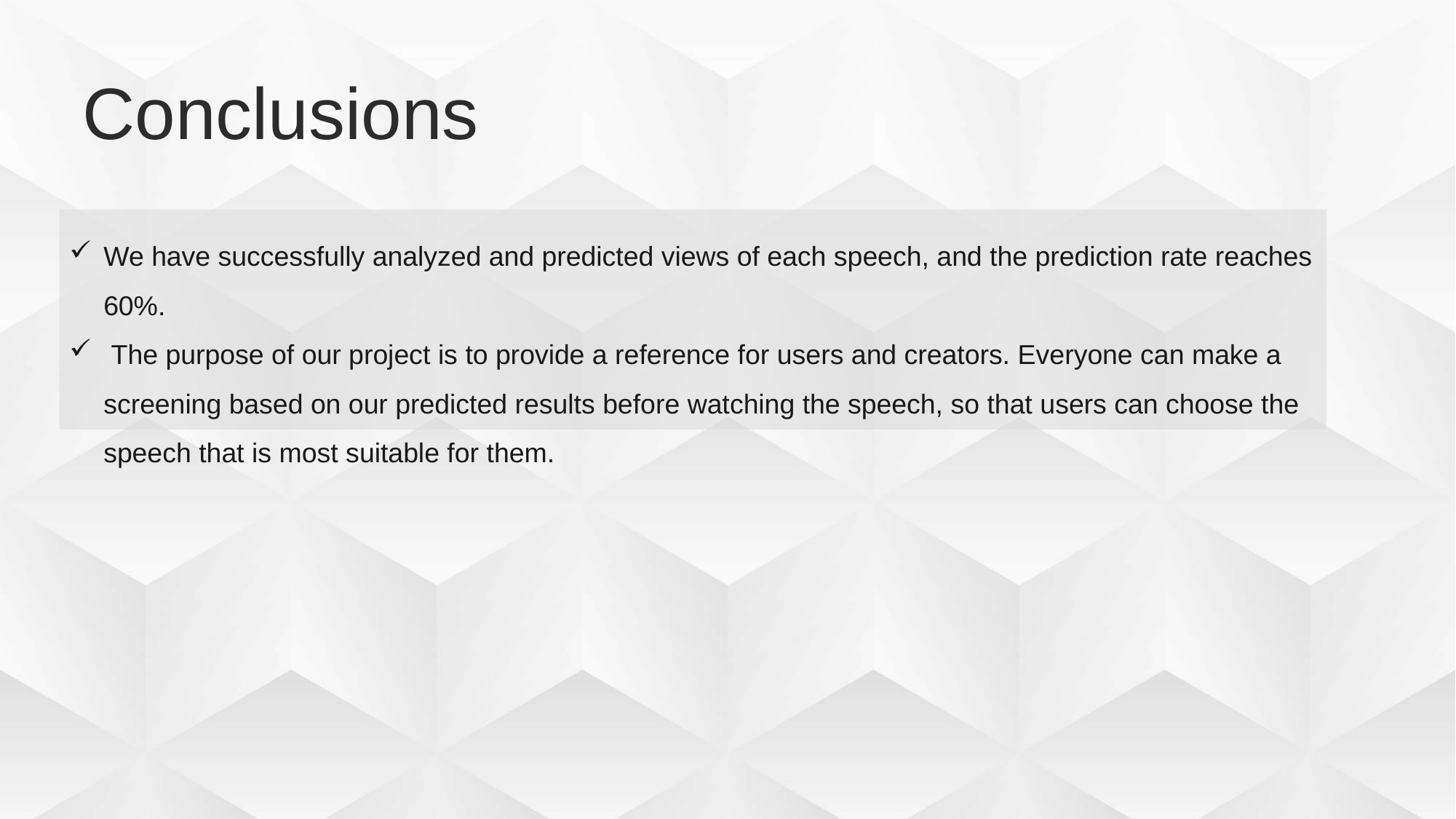

Conclusions

We have successfully analyzed and predicted views of each speech, and the prediction rate reaches 60%.
 The purpose of our project is to provide a reference for users and creators. Everyone can make a screening based on our predicted results before watching the speech, so that users can choose the speech that is most suitable for them.